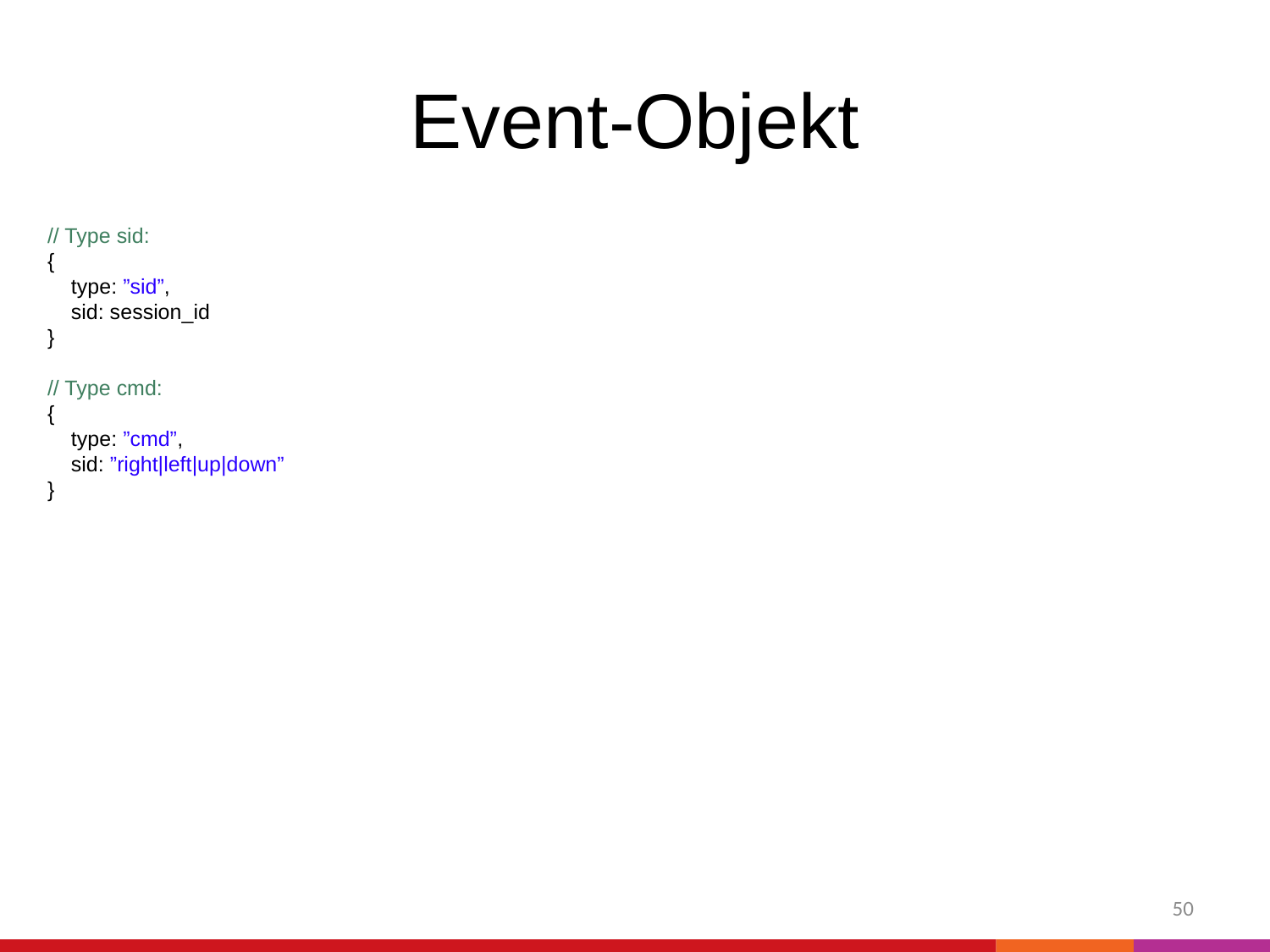

# Event-Objekt
// Type sid:
{
    type: ”sid”,
    sid: session_id
}

// Type cmd:
{
    type: ”cmd”,
    sid: ”right|left|up|down”
}

50